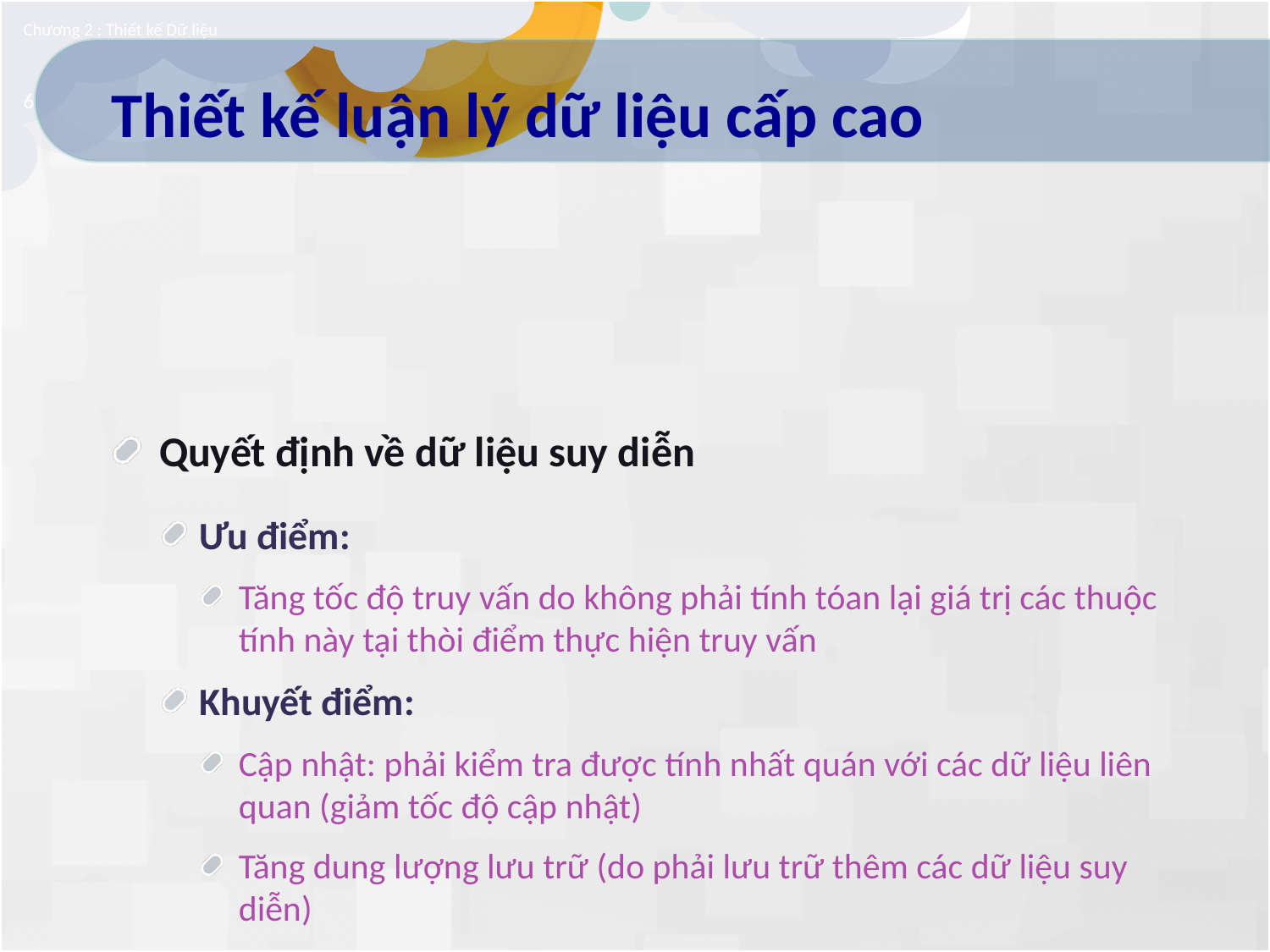

Chương 2 : Thiết kế Dữ liệu
# Thiết kế luận lý dữ liệu cấp cao
6
Quyết định về dữ liệu suy diễn
Ưu điểm:
Tăng tốc độ truy vấn do không phải tính tóan lại giá trị các thuộc tính này tại thòi điểm thực hiện truy vấn
Khuyết điểm:
Cập nhật: phải kiểm tra được tính nhất quán với các dữ liệu liên quan (giảm tốc độ cập nhật)
Tăng dung lượng lưu trữ (do phải lưu trữ thêm các dữ liệu suy diễn)
Phải lập trình để đảm bảo ràng buộc về dữ liệu suy diễn